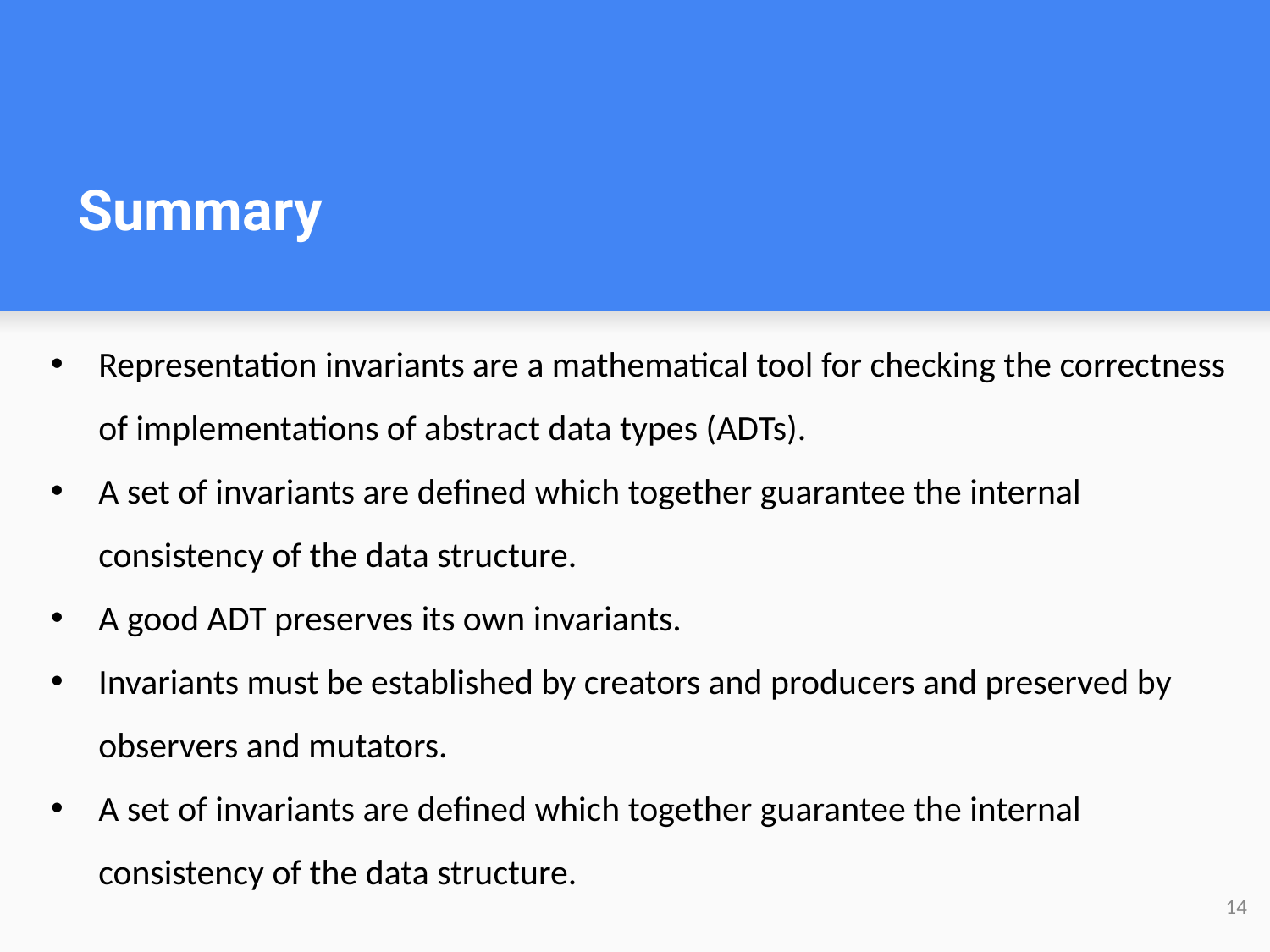

# Summary
Representation invariants are a mathematical tool for checking the correctness of implementations of abstract data types (ADTs).
A set of invariants are defined which together guarantee the internal consistency of the data structure.
A good ADT preserves its own invariants.
Invariants must be established by creators and producers and preserved by observers and mutators.
A set of invariants are defined which together guarantee the internal consistency of the data structure.
14